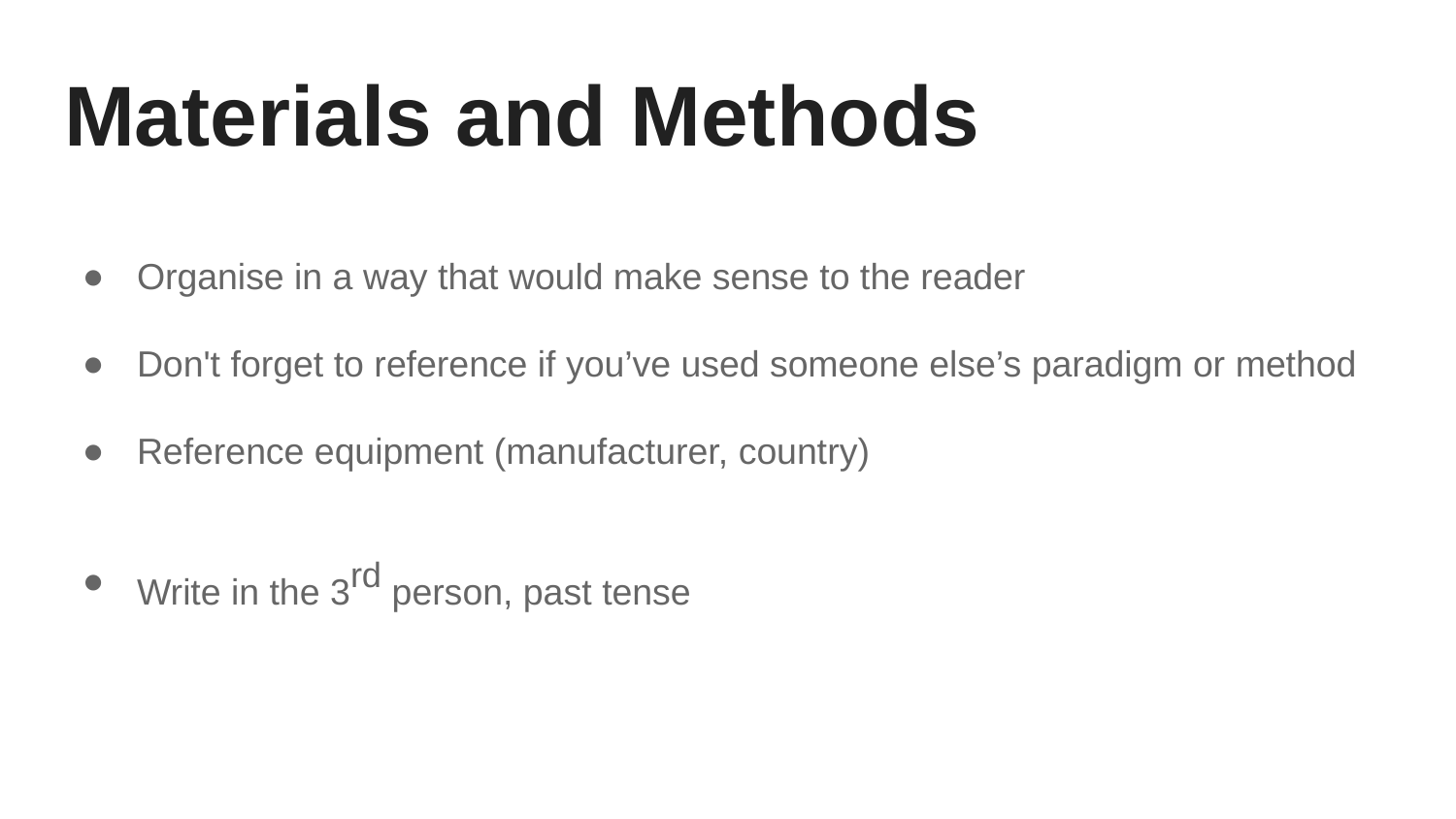

# Materials and Methods
Organise in a way that would make sense to the reader
Don't forget to reference if you’ve used someone else’s paradigm or method
Reference equipment (manufacturer, country)
Write in the 3rd person, past tense